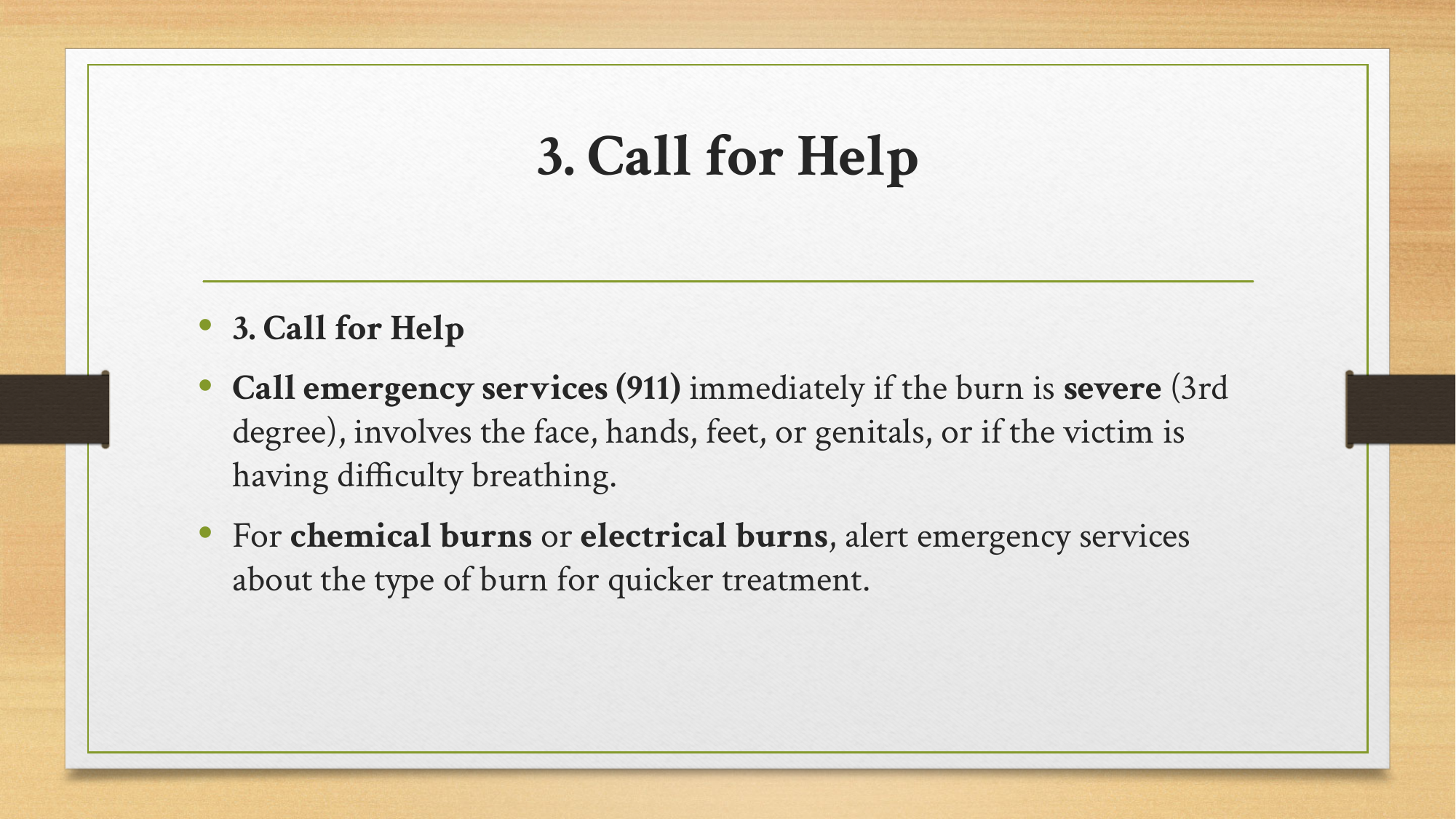

# 3. Call for Help
3. Call for Help
Call emergency services (911) immediately if the burn is severe (3rd degree), involves the face, hands, feet, or genitals, or if the victim is having difficulty breathing.
For chemical burns or electrical burns, alert emergency services about the type of burn for quicker treatment.